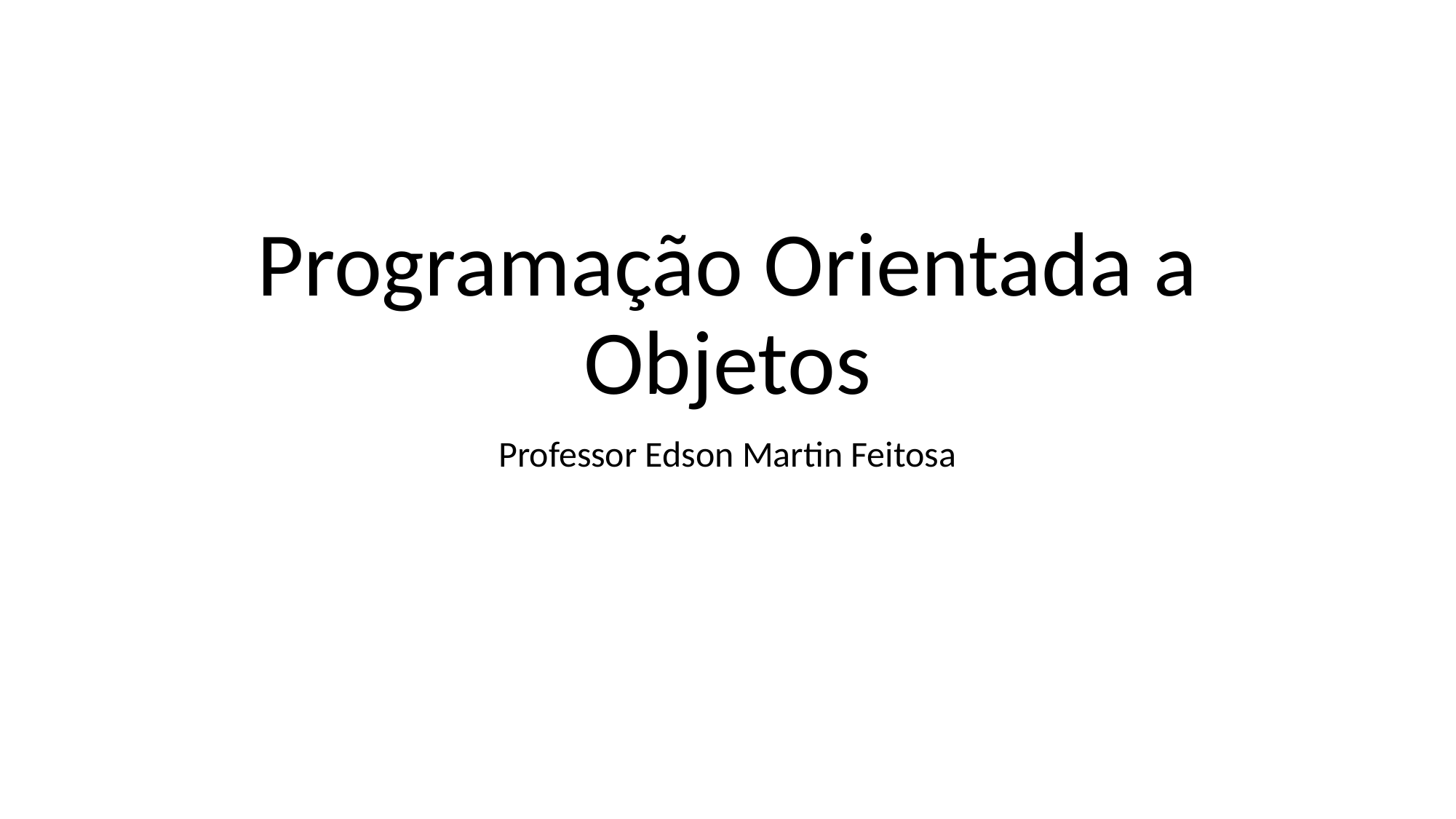

# Programação Orientada a Objetos
Professor Edson Martin Feitosa